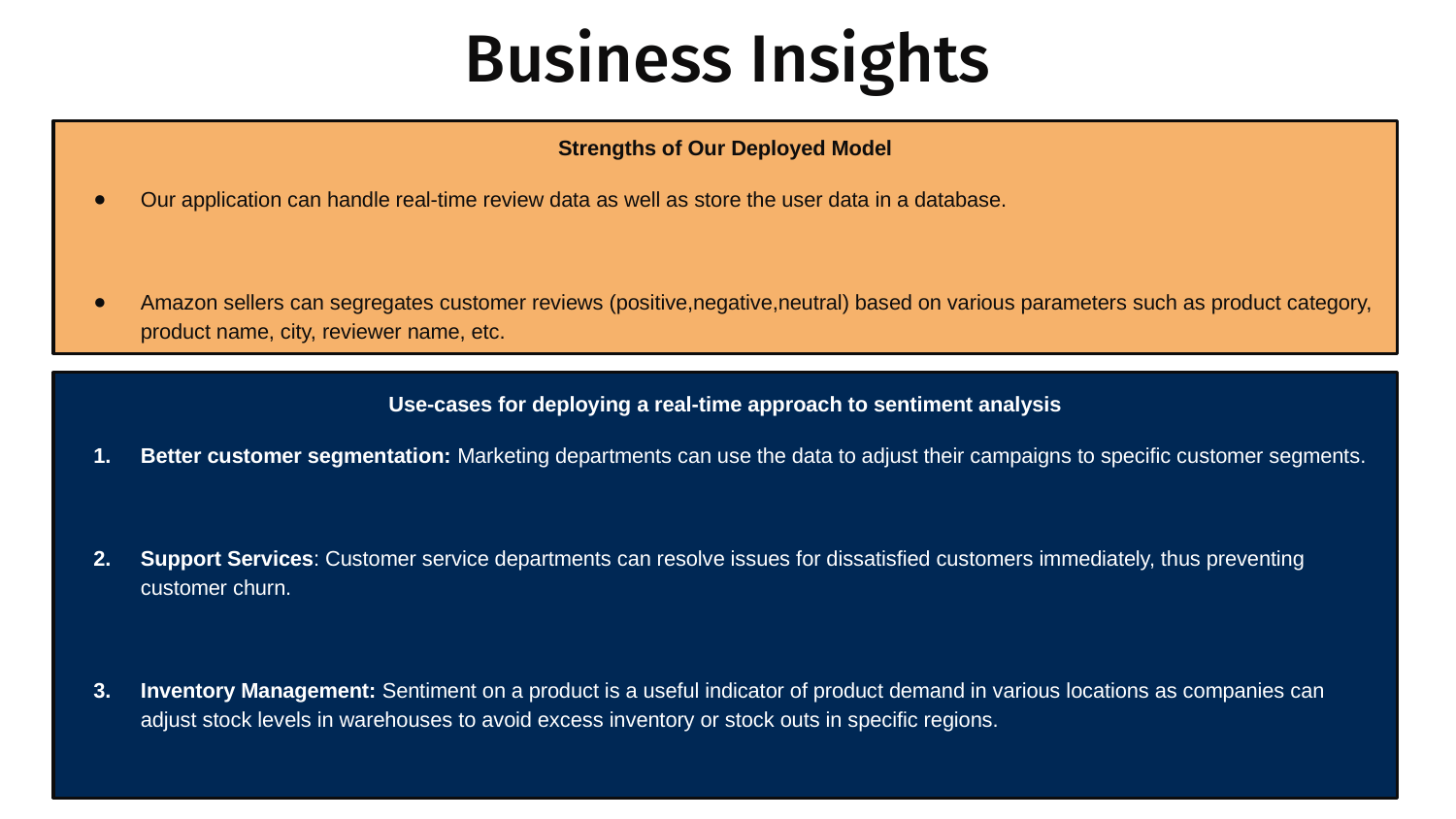

Business Insights
Strengths of Our Deployed Model
Our application can handle real-time review data as well as store the user data in a database.

Amazon sellers can segregates customer reviews (positive,negative,neutral) based on various parameters such as product category, product name, city, reviewer name, etc.
Use-cases for deploying a real-time approach to sentiment analysis
Better customer segmentation: Marketing departments can use the data to adjust their campaigns to specific customer segments.

Support Services: Customer service departments can resolve issues for dissatisfied customers immediately, thus preventing customer churn.

Inventory Management: Sentiment on a product is a useful indicator of product demand in various locations as companies can adjust stock levels in warehouses to avoid excess inventory or stock outs in specific regions.